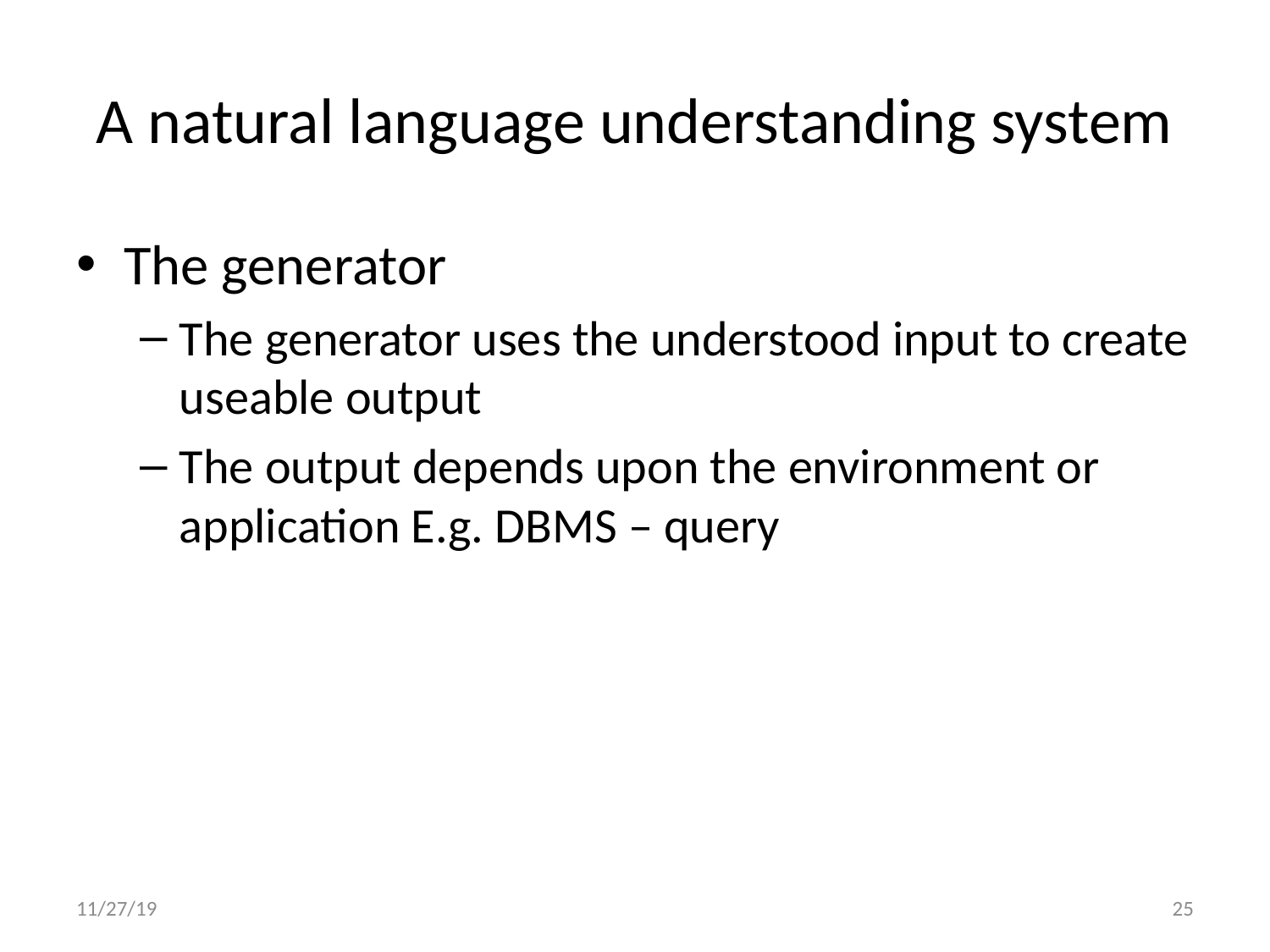

# A natural language understanding system
The generator
The generator uses the understood input to create useable output
The output depends upon the environment or application E.g. DBMS – query
11/27/19
25